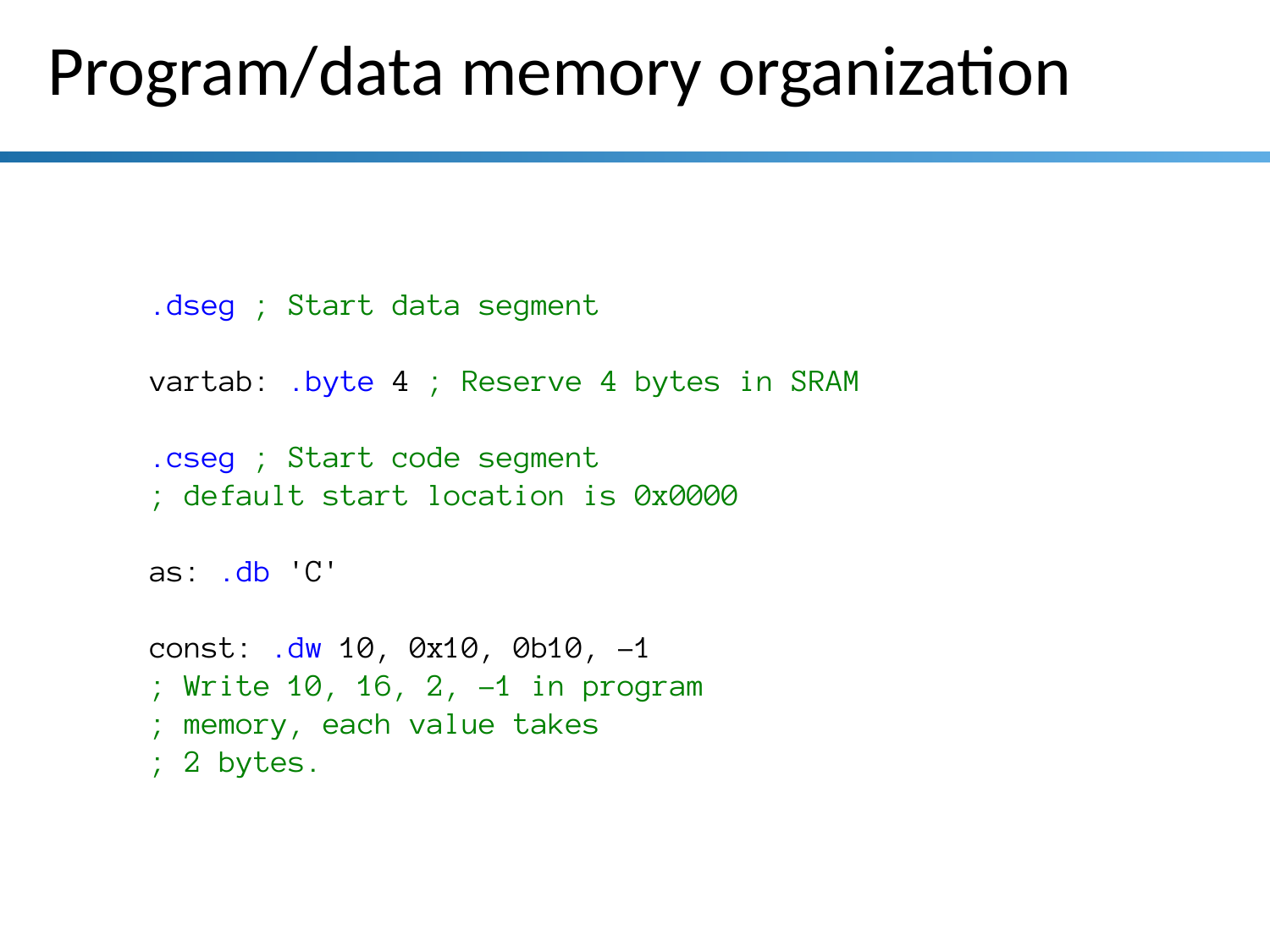

# Program/data memory organization
.dseg ; Start data segment

vartab: .byte 4 ; Reserve 4 bytes in SRAM

.cseg ; Start code segment
; default start location is 0x0000

as: .db 'C'

const: .dw 10, 0x10, 0b10, -1
; Write 10, 16, 2, -1 in program
; memory, each value takes
; 2 bytes.